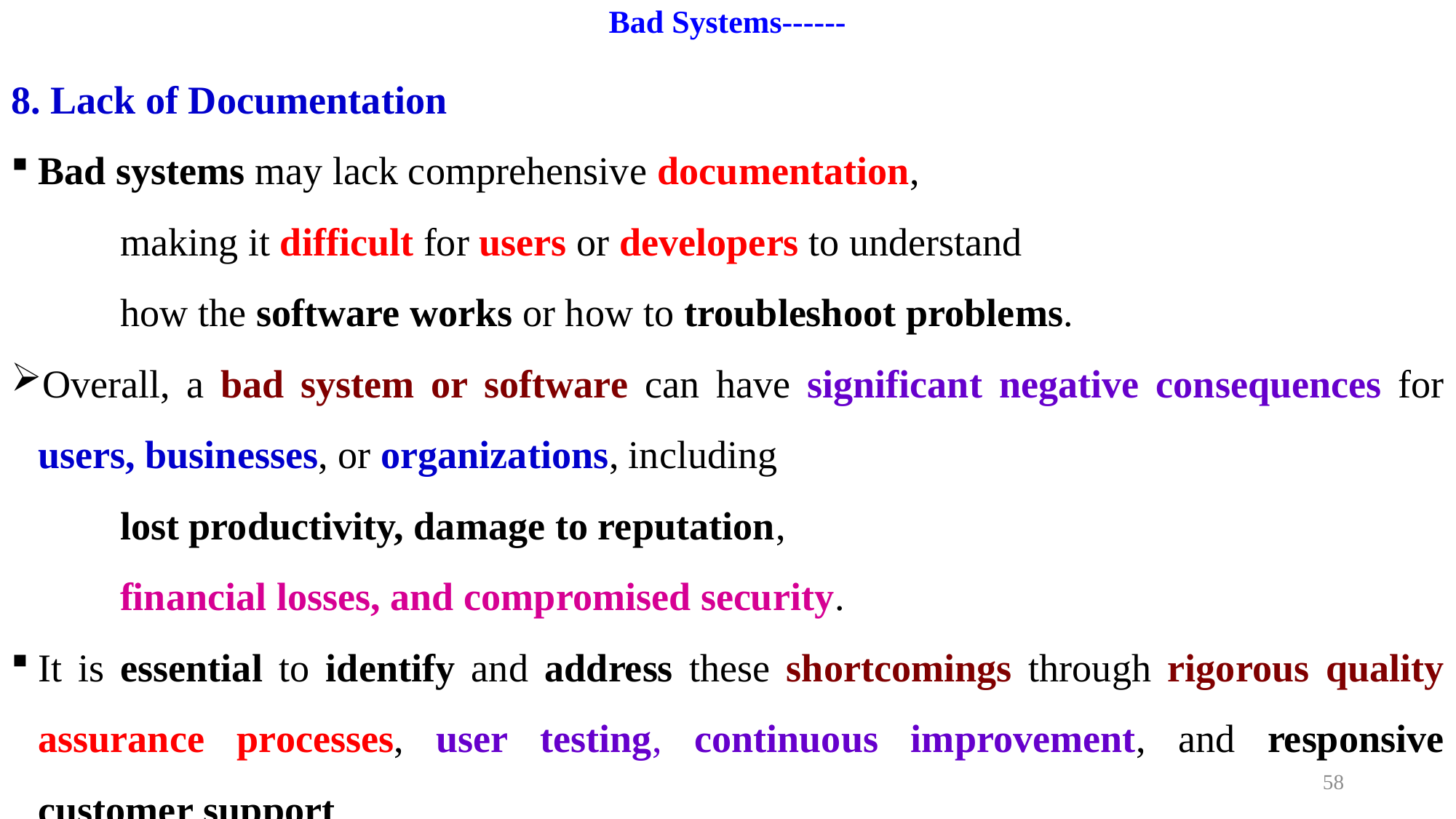

# Bad Systems------
8. Lack of Documentation
Bad systems may lack comprehensive documentation,
	making it difficult for users or developers to understand
	how the software works or how to troubleshoot problems.
Overall, a bad system or software can have significant negative consequences for users, businesses, or organizations, including
	lost productivity, damage to reputation,
	financial losses, and compromised security.
It is essential to identify and address these shortcomings through rigorous quality assurance processes, user testing, continuous improvement, and responsive customer support.
58